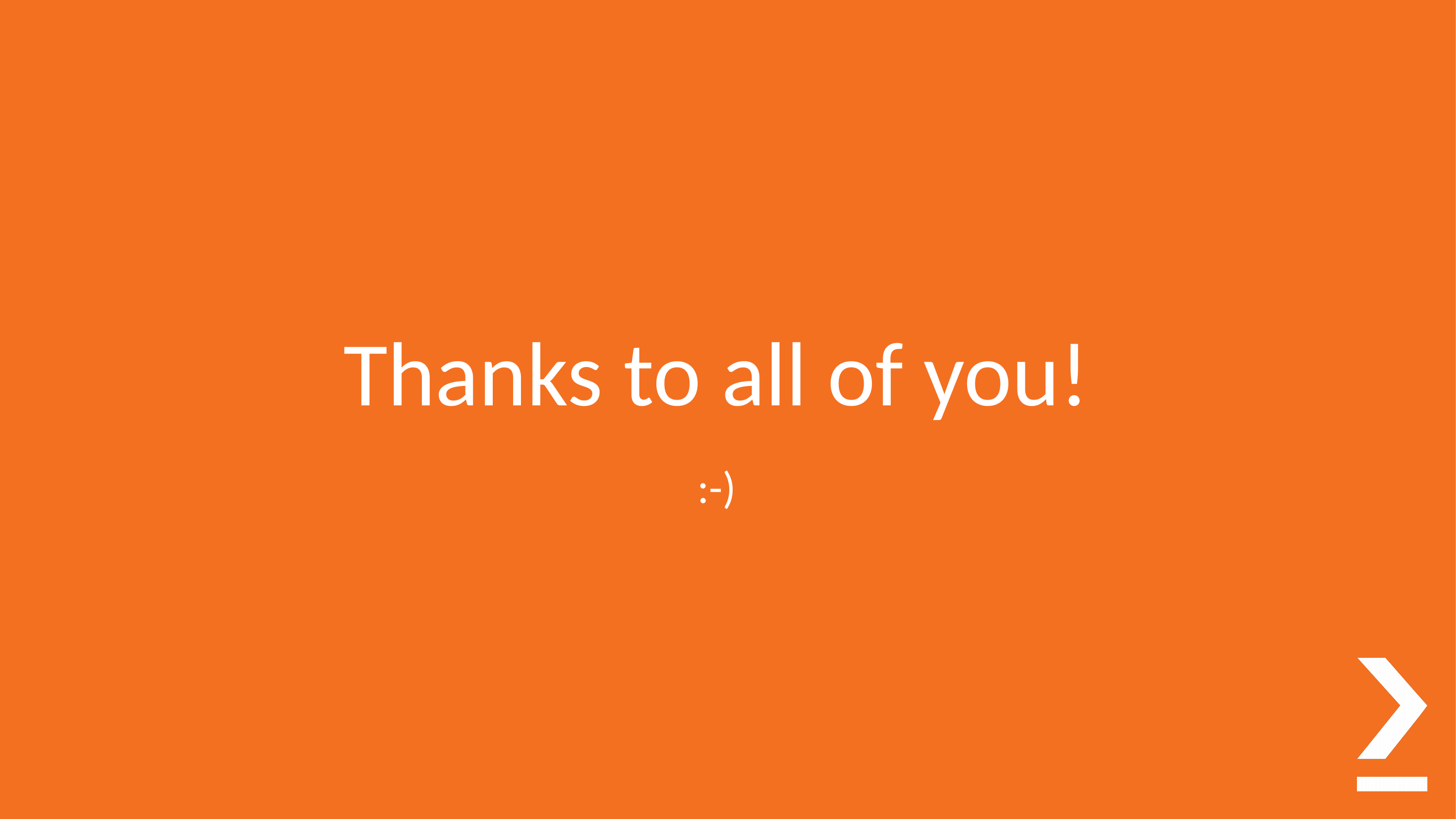

# Thanks to all of you!
:-)